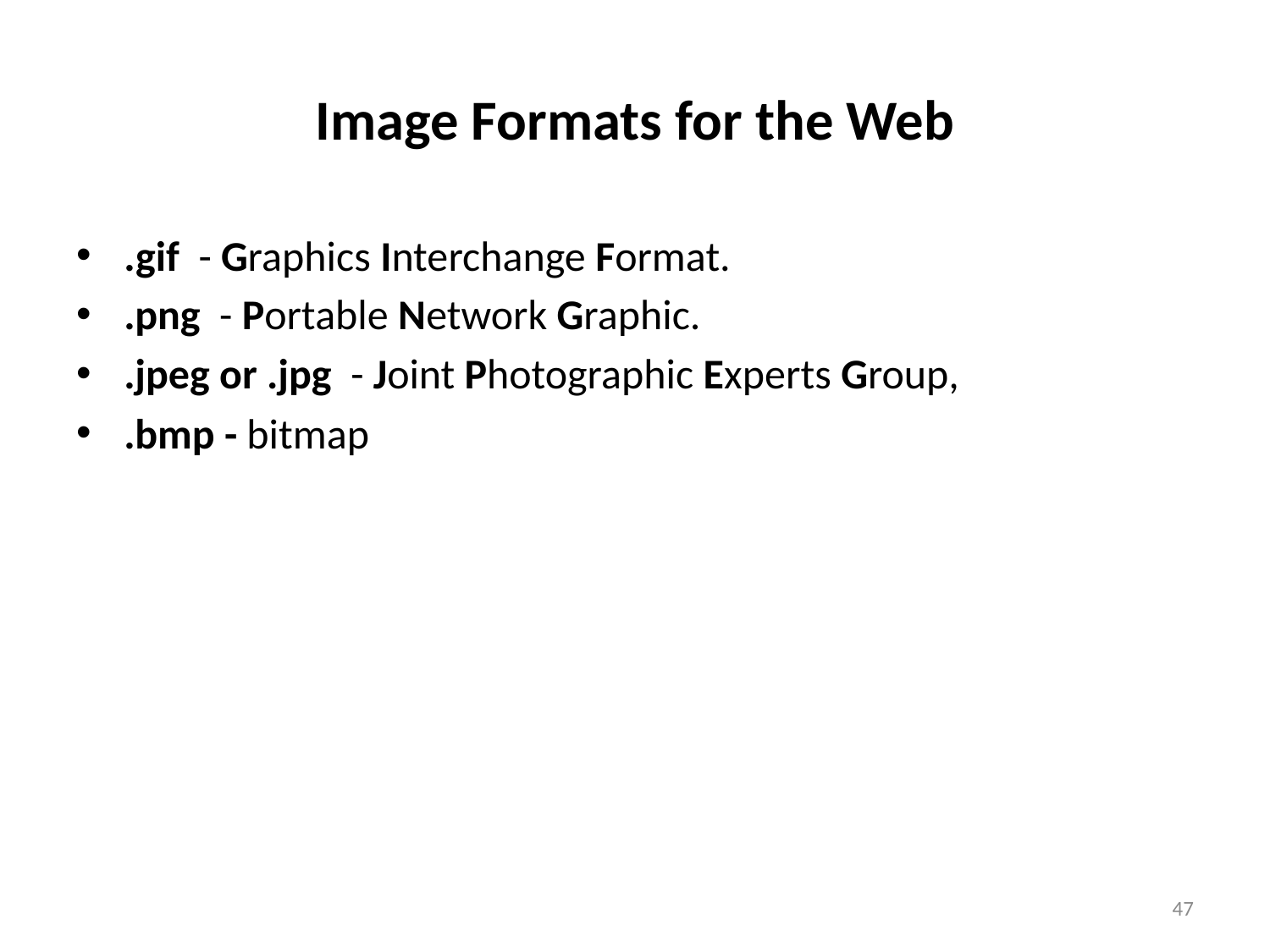

# Image Formats for the Web
.gif  - Graphics Interchange Format.
.png  - Portable Network Graphic.
.jpeg or .jpg  - Joint Photographic Experts Group,
.bmp - bitmap
47